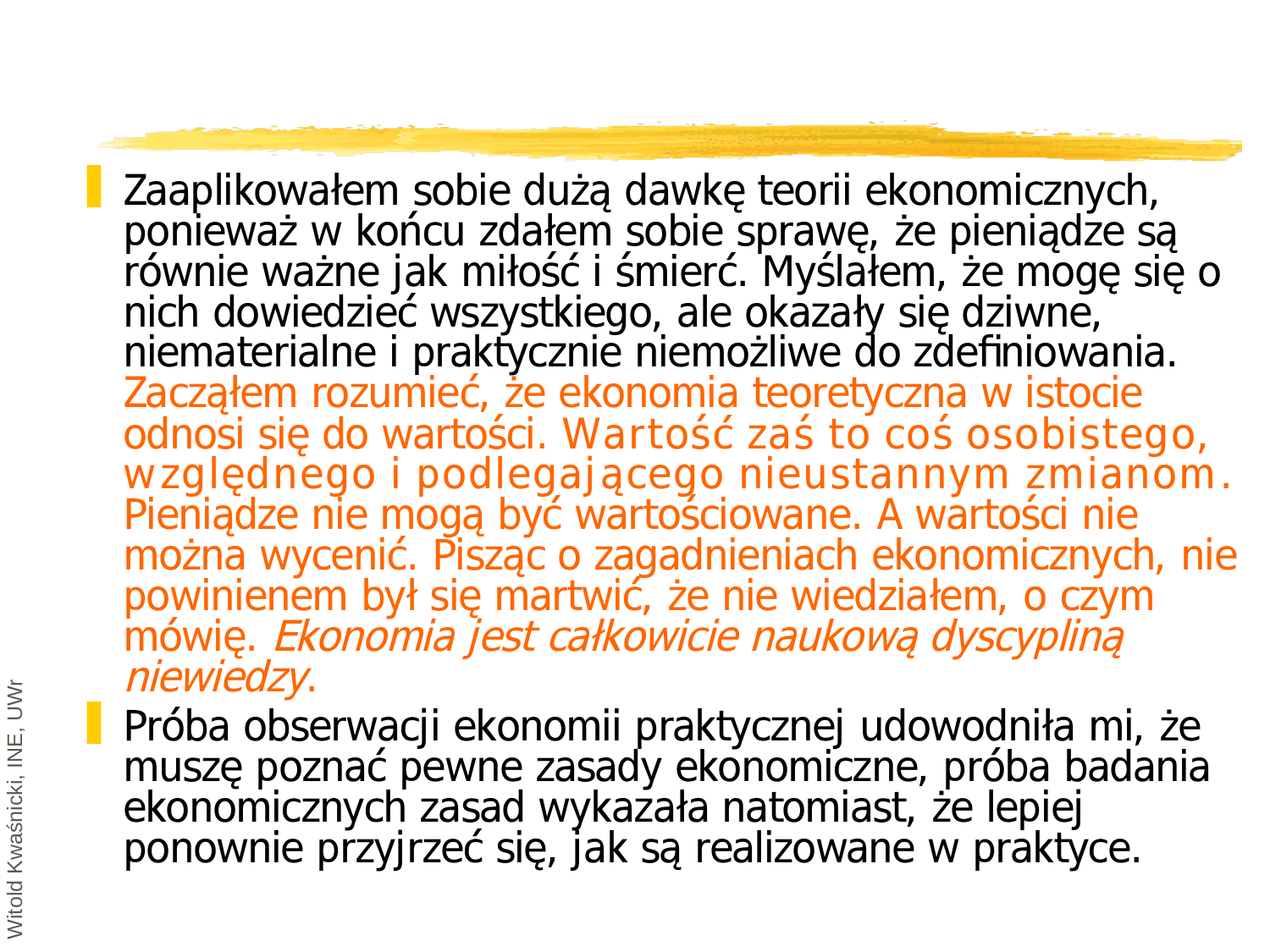

#
Zaaplikowałem sobie dużą dawkę teorii ekonomicznych, ponieważ w końcu zdałem sobie sprawę, że pieniądze są równie ważne jak miłość i śmierć. Myślałem, że mogę się o nich dowiedzieć wszystkiego, ale okazały się dziwne, niematerialne i praktycznie niemożliwe do zdefiniowania. Zacząłem rozumieć, że ekonomia teoretyczna w istocie odnosi się do wartości. Wartość zaś to coś osobistego, względnego i podlegającego nieustannym zmianom. Pieniądze nie mogą być wartościowane. A wartości nie można wycenić. Pisząc o zagadnieniach ekonomicznych, nie powinienem był się martwić, że nie wiedziałem, o czym mówię. Ekonomia jest całkowicie naukową dyscypliną niewiedzy.
Próba obserwacji ekonomii praktycznej udowodniła mi, że muszę poznać pewne zasady ekonomiczne, próba badania ekonomicznych zasad wykazała natomiast, że lepiej ponownie przyjrzeć się, jak są realizowane w praktyce.
Witold Kwaśnicki, INE, UWr